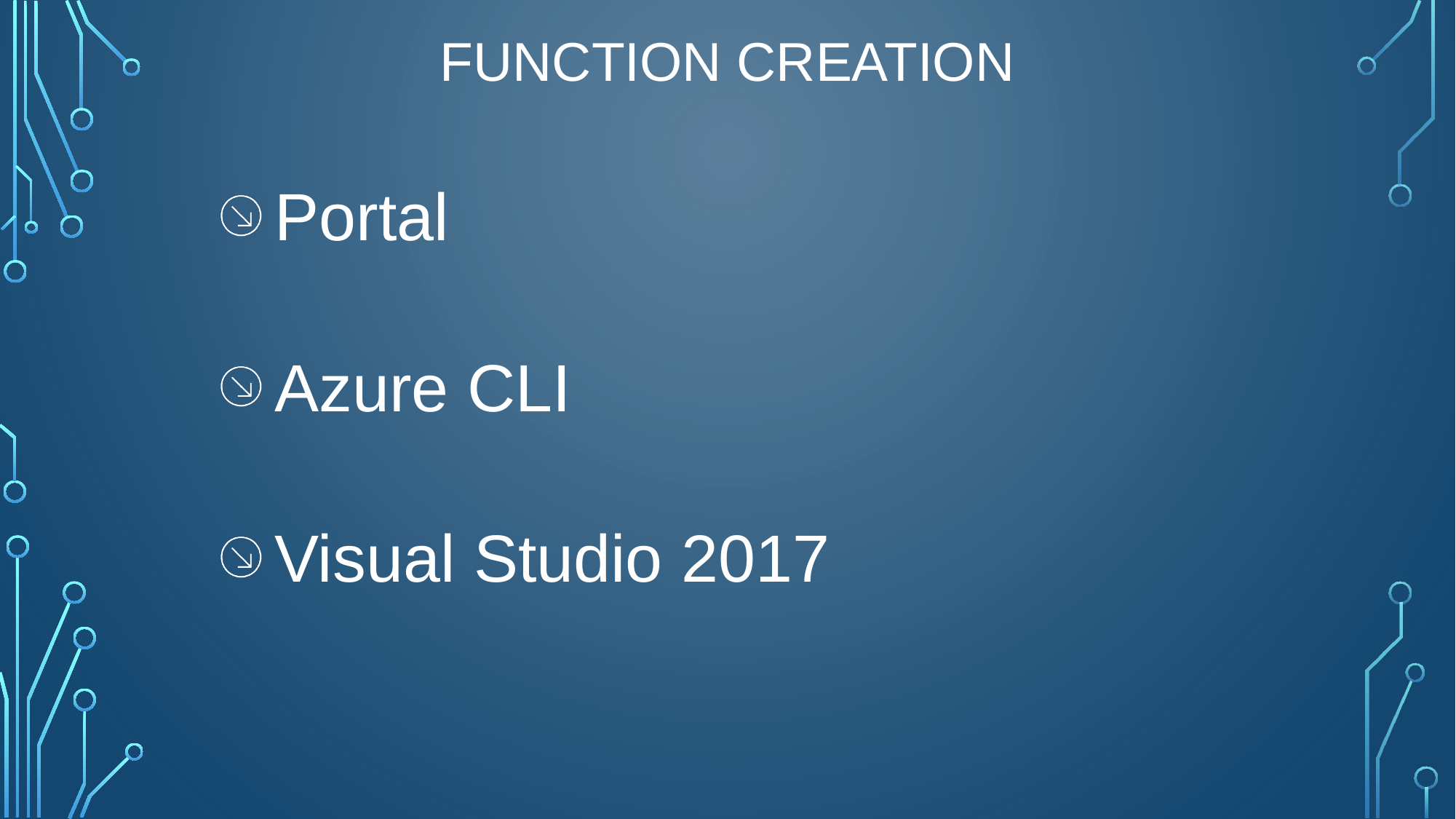

# Function Creation

Portal

Azure CLI

Visual Studio 2017